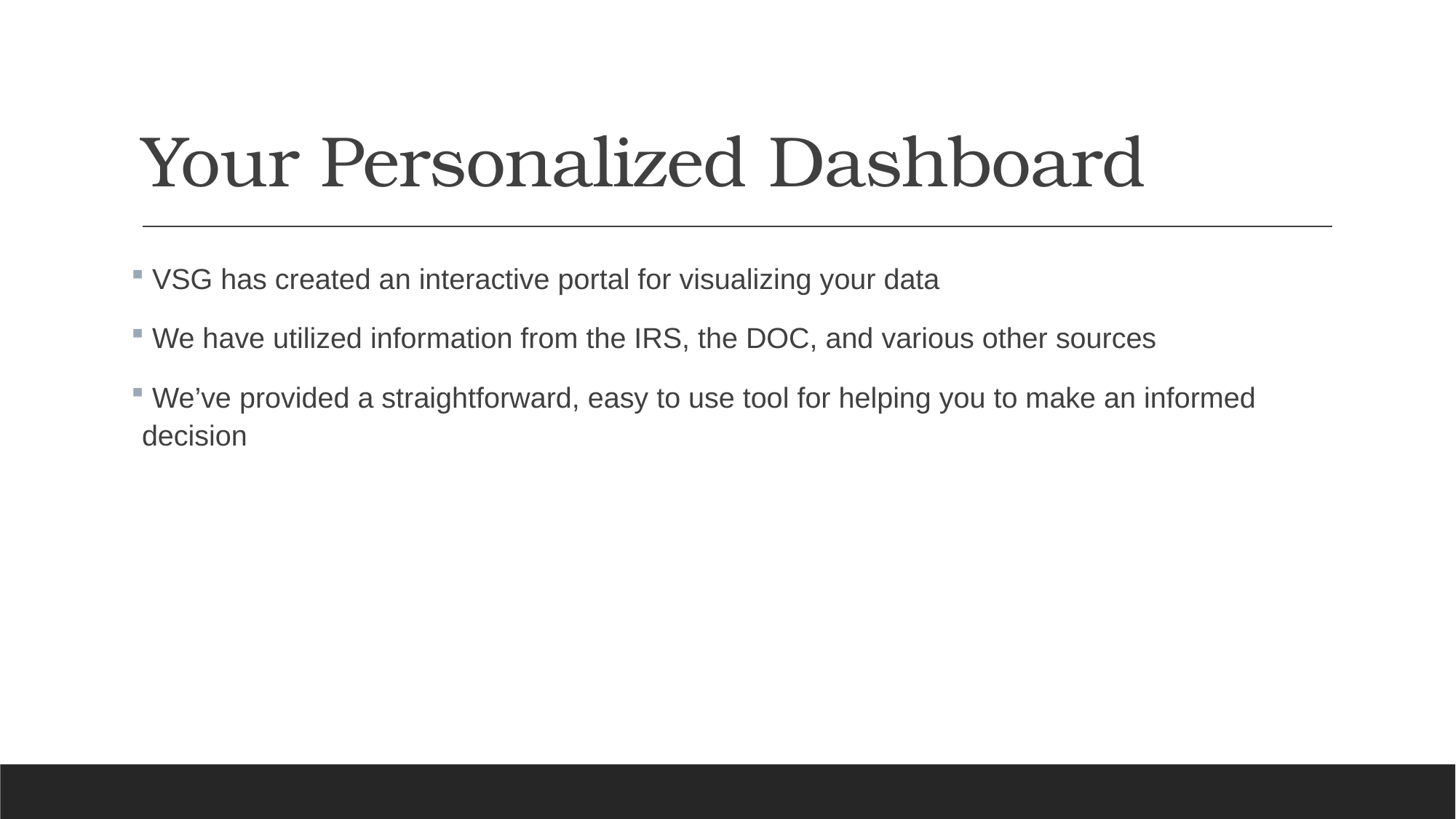

# Your Personalized Dashboard
 VSG has created an interactive portal for visualizing your data
 We have utilized information from the IRS, the DOC, and various other sources
 We’ve provided a straightforward, easy to use tool for helping you to make an informed decision